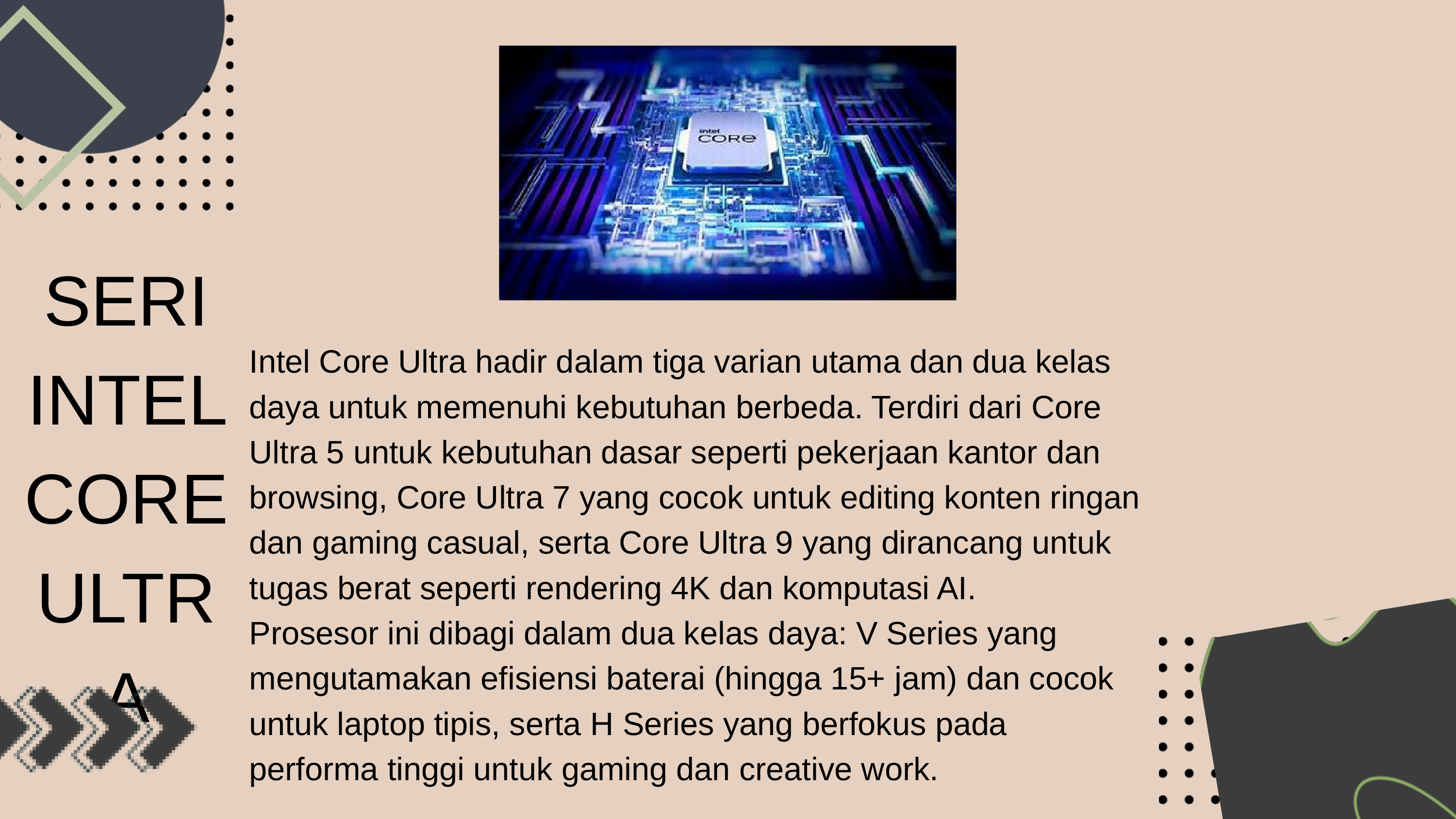

SERI INTEL CORE ULTRA

Intel Core Ultra hadir dalam tiga varian utama dan dua kelas daya untuk memenuhi kebutuhan berbeda. Terdiri dari Core Ultra 5 untuk kebutuhan dasar seperti pekerjaan kantor dan browsing, Core Ultra 7 yang cocok untuk editing konten ringan dan gaming casual, serta Core Ultra 9 yang dirancang untuk tugas berat seperti rendering 4K dan komputasi AI.
Prosesor ini dibagi dalam dua kelas daya: V Series yang mengutamakan efisiensi baterai (hingga 15+ jam) dan cocok untuk laptop tipis, serta H Series yang berfokus pada performa tinggi untuk gaming dan creative work.